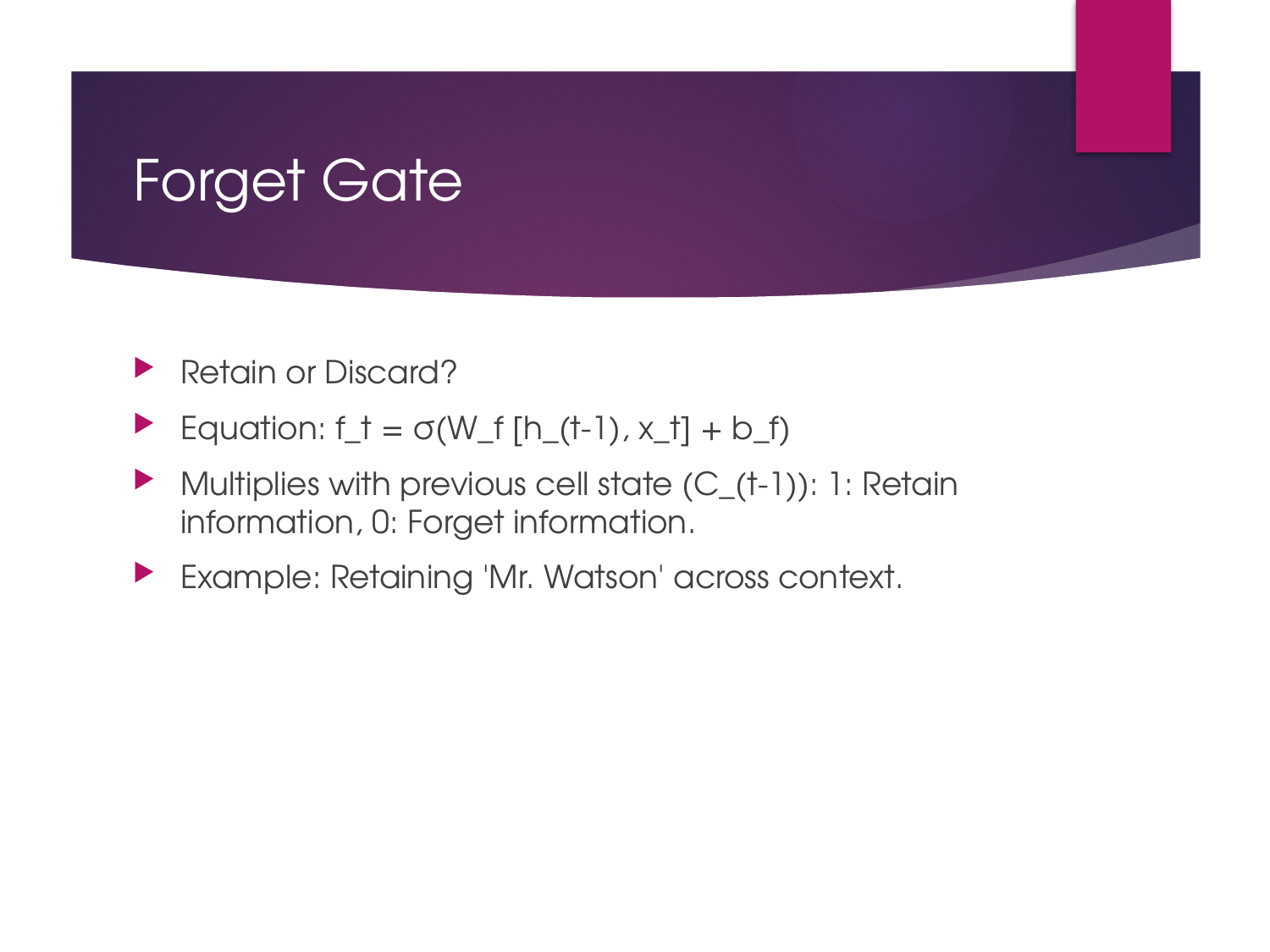

# Forget Gate
Retain or Discard?
Equation: f_t = σ(W_f [h_(t-1), x_t] + b_f)
Multiplies with previous cell state (C_(t-1)): 1: Retain information, 0: Forget information.
Example: Retaining 'Mr. Watson' across context.